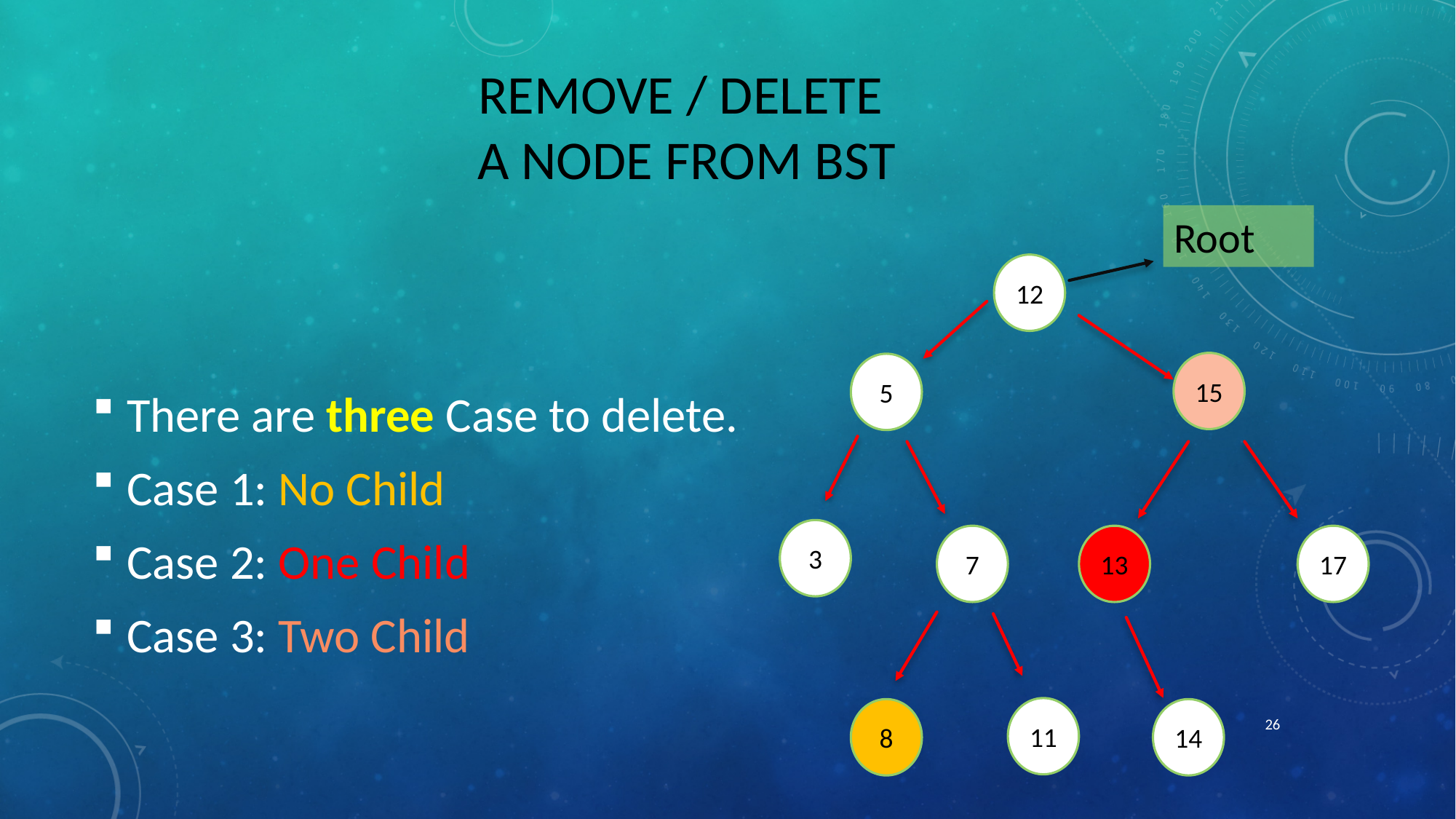

# Remove / Delete a node from bst

Root
12
There are three Case to delete.
Case 1: No Child
Case 2: One Child
Case 3: Two Child
15
5
3
13
17
7
11
8
14
26